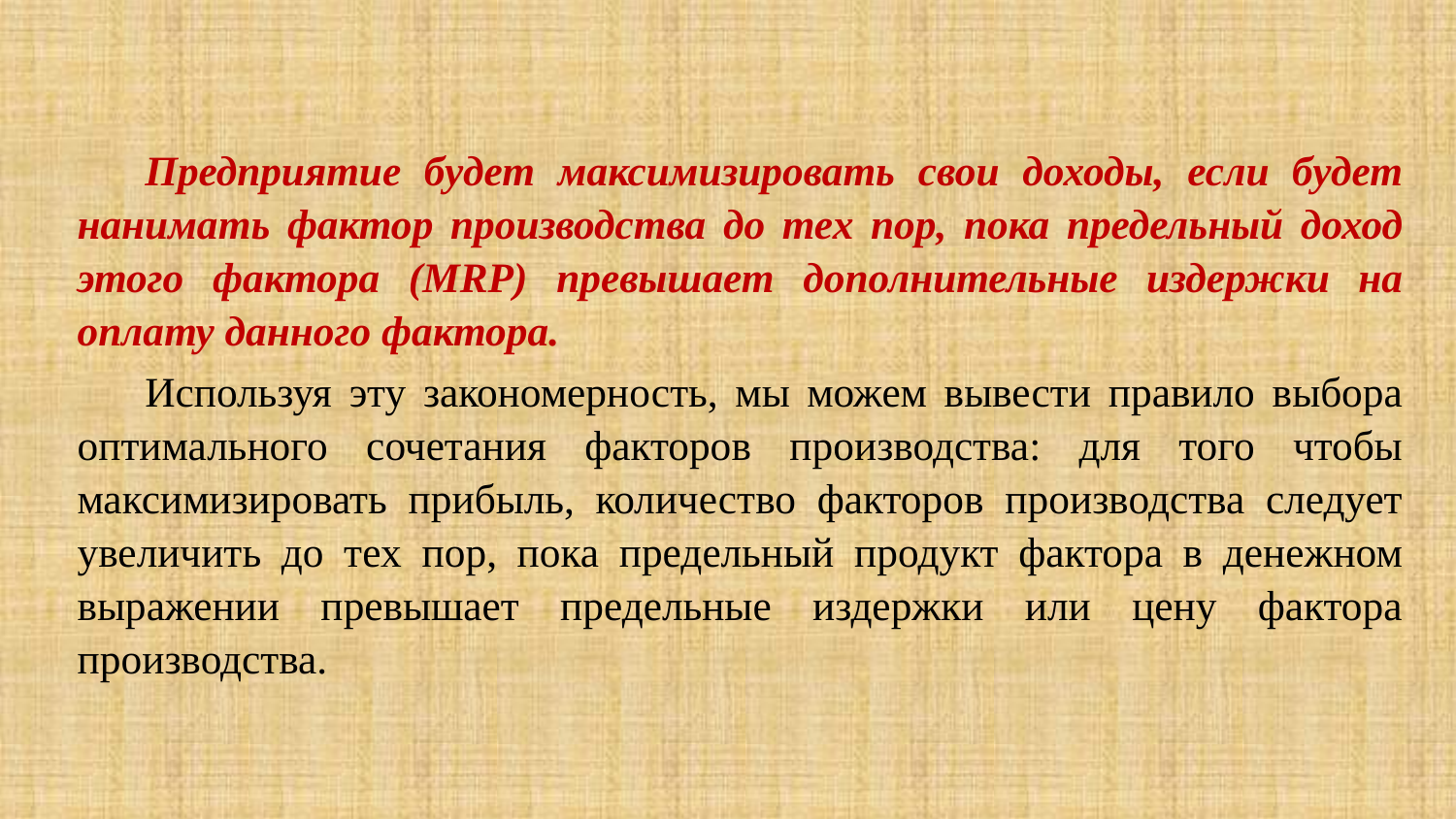

Предприятие будет максимизировать свои доходы, если будет нанимать фактор производства до тех пор, пока предельный доход этого фактора (MRP) превышает дополнительные издержки на оплату данного фактора.
Используя эту закономерность, мы можем вывести правило выбора оптимального сочетания факторов производства: для того чтобы максимизировать прибыль, количество факторов производства следует увеличить до тех пор, пока предельный продукт фактора в денежном выражении превышает предельные издержки или цену фактора производства.